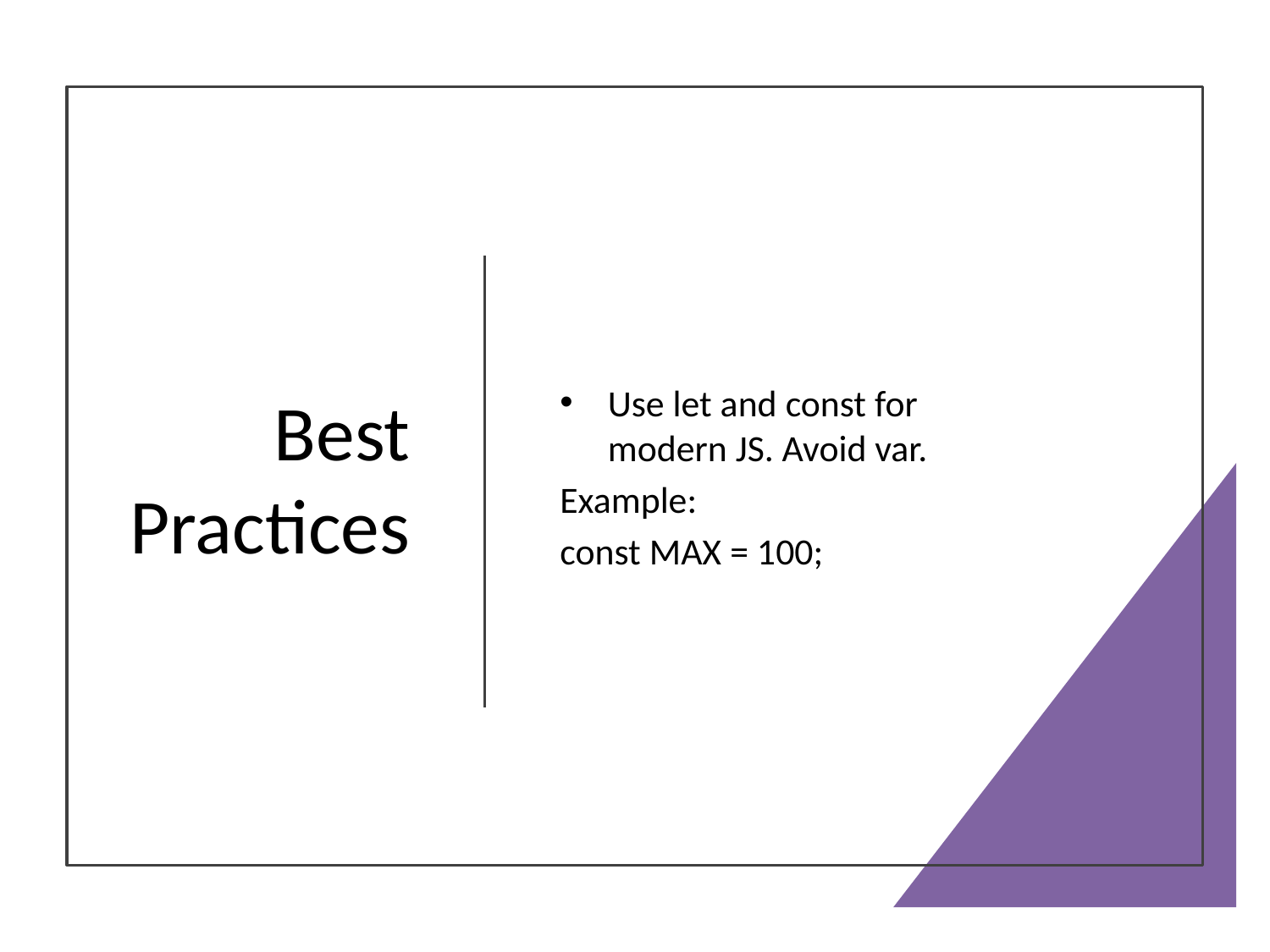

# Best Practices
Use let and const for modern JS. Avoid var.
Example:
const MAX = 100;